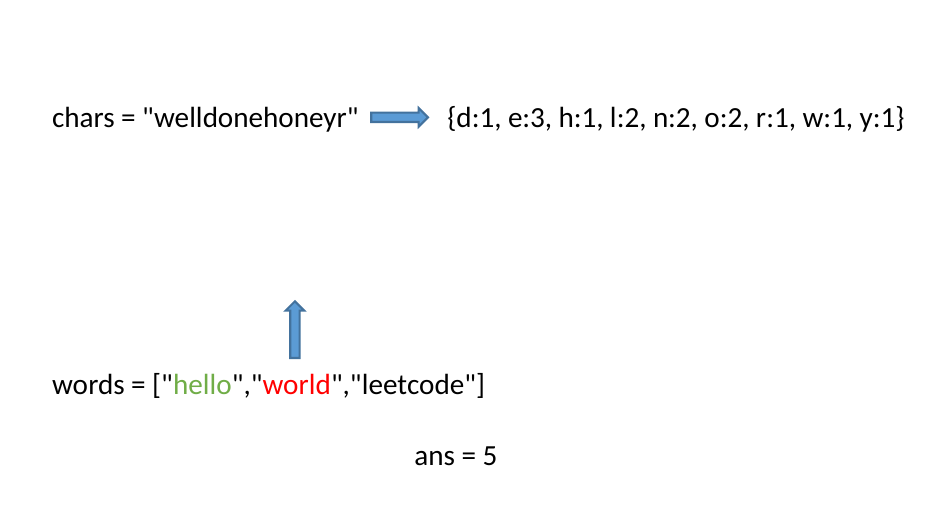

chars = "welldonehoneyr"
{d:1, e:3, h:1, l:2, n:2, o:2, r:1, w:1, y:1}

words = ["hello","world","leetcode"]
ans = 5